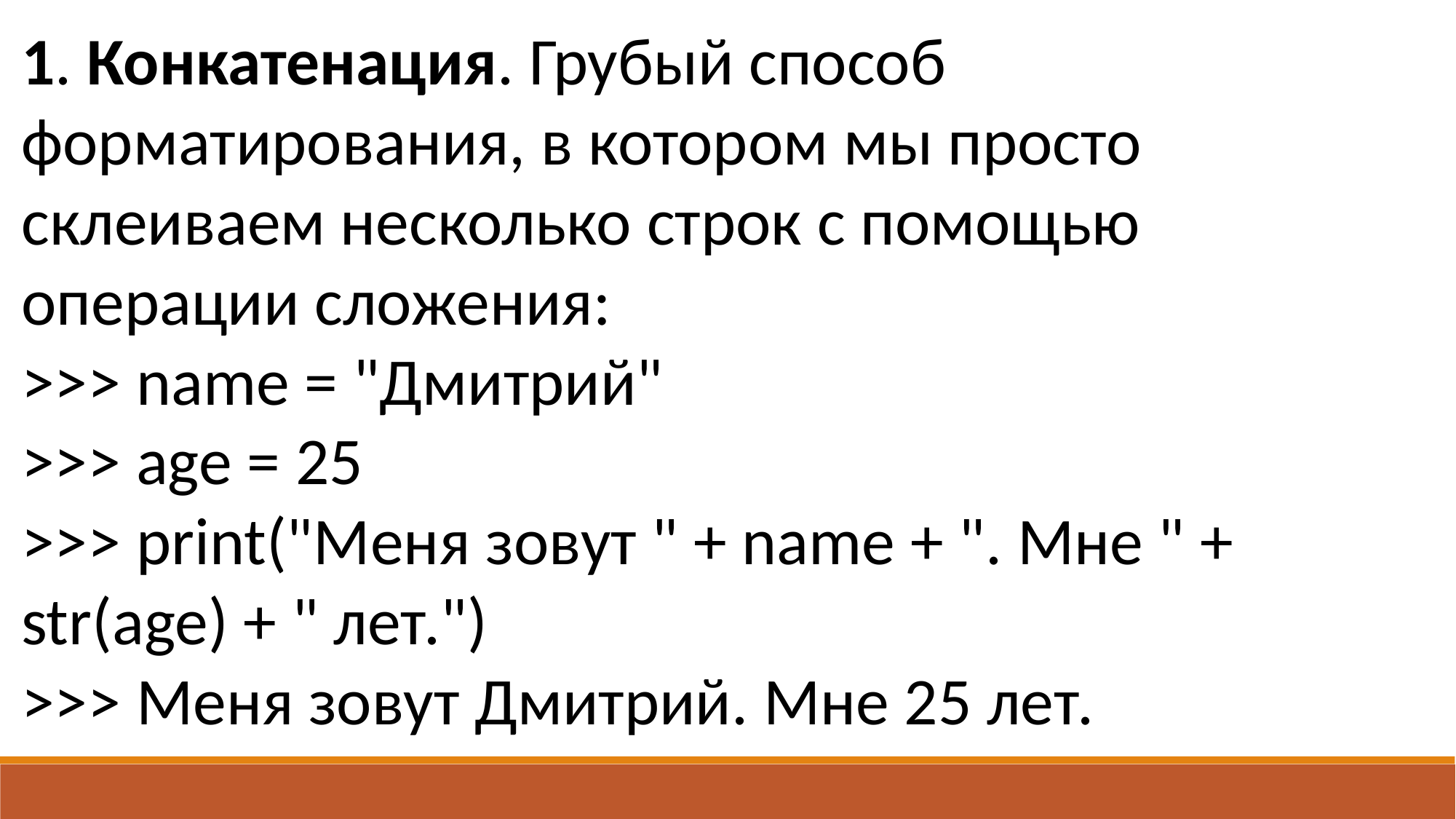

1. Конкатенация. Грубый способ форматирования, в котором мы просто склеиваем несколько строк с помощью операции сложения:
>>> name = "Дмитрий"
>>> age = 25
>>> print("Меня зовут " + name + ". Мне " + str(age) + " лет.")
>>> Меня зовут Дмитрий. Мне 25 лет.